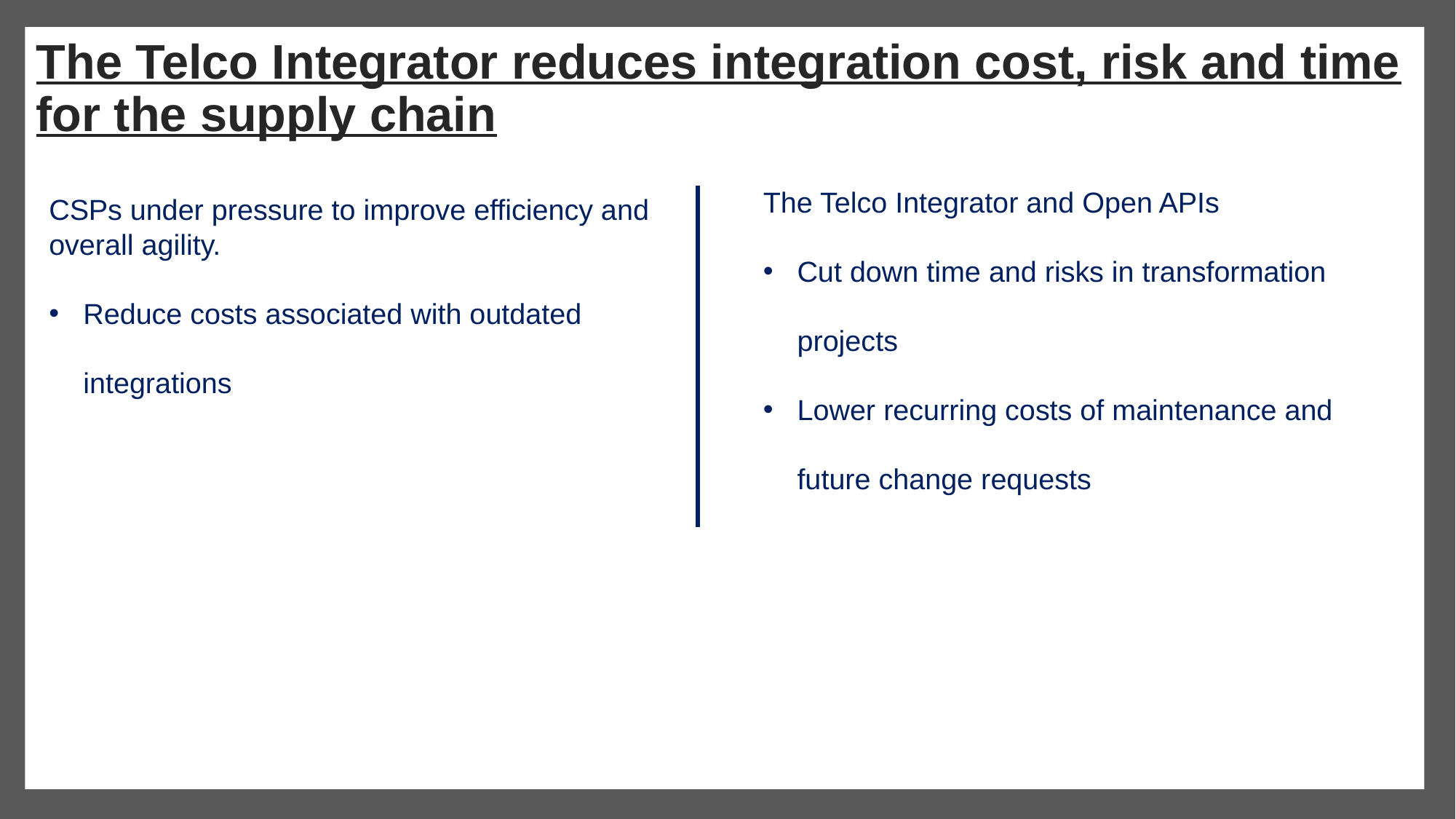

# The Telco Integrator reduces integration cost, risk and time for the supply chain

The Telco Integrator and Open APIs
Cut down time and risks in transformation projects
Lower recurring costs of maintenance and future change requests

CSPs under pressure to improve efficiency and overall agility.
Reduce costs associated with outdated integrations